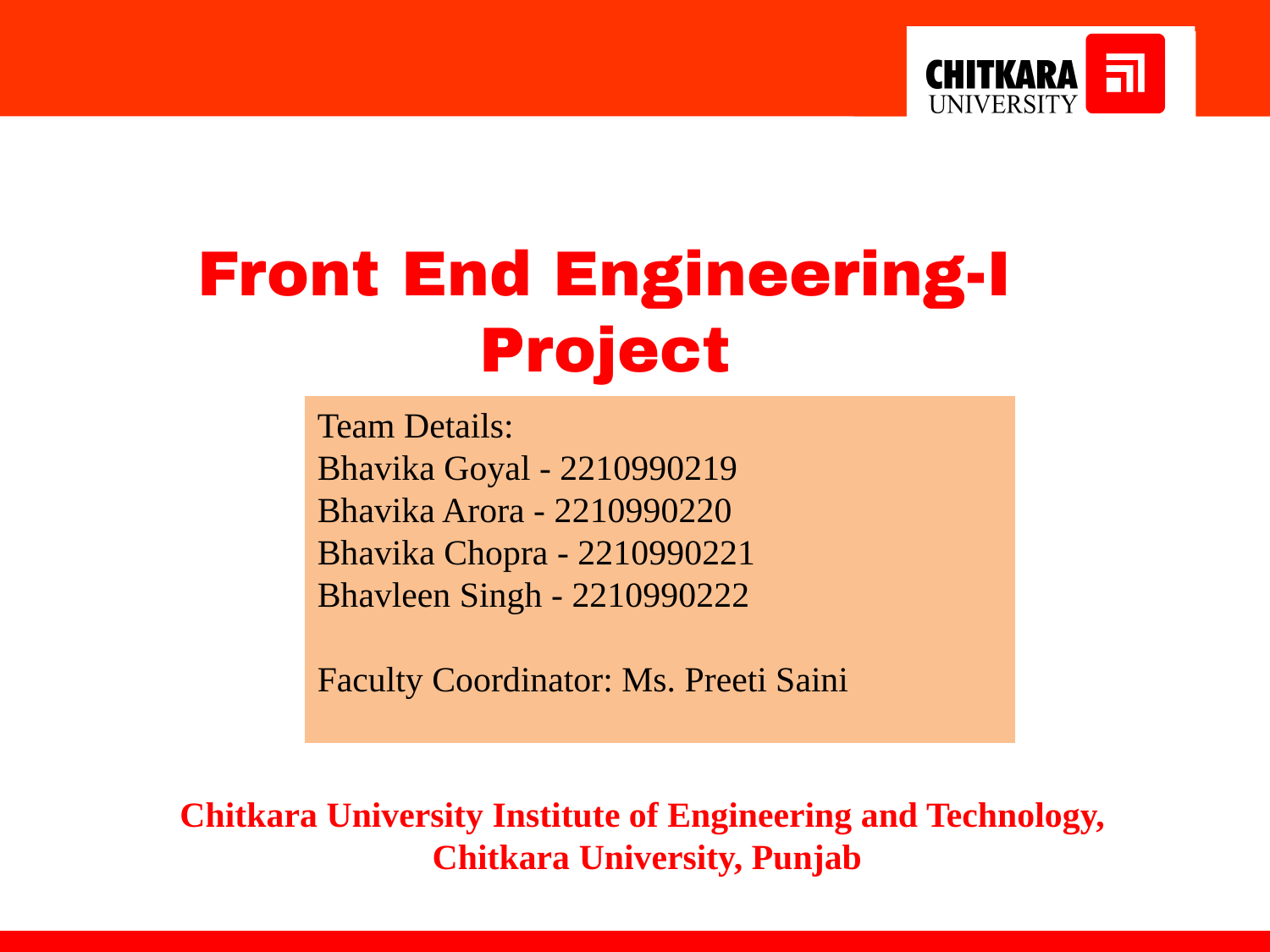

Front End Engineering-I Project
Team Details:
Bhavika Goyal - 2210990219
Bhavika Arora - 2210990220
Bhavika Chopra - 2210990221
Bhavleen Singh - 2210990222

Faculty Coordinator: Ms. Preeti Saini

:

Chitkara University Institute of Engineering and Technology,
Chitkara University, Punjab